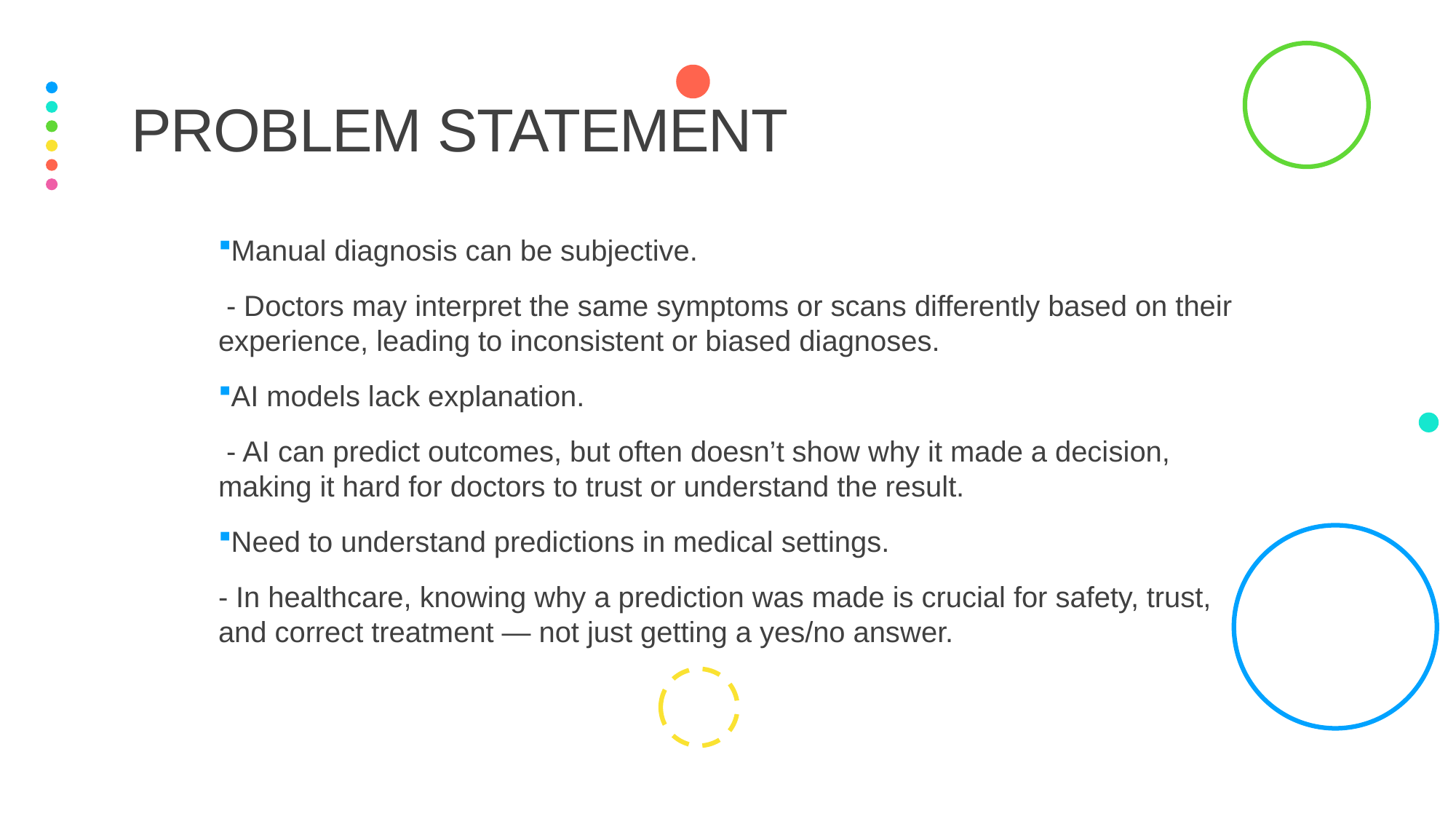

# Problem Statement
Manual diagnosis can be subjective.
 - Doctors may interpret the same symptoms or scans differently based on their experience, leading to inconsistent or biased diagnoses.
AI models lack explanation.
 - AI can predict outcomes, but often doesn’t show why it made a decision, making it hard for doctors to trust or understand the result.
Need to understand predictions in medical settings.
- In healthcare, knowing why a prediction was made is crucial for safety, trust, and correct treatment — not just getting a yes/no answer.